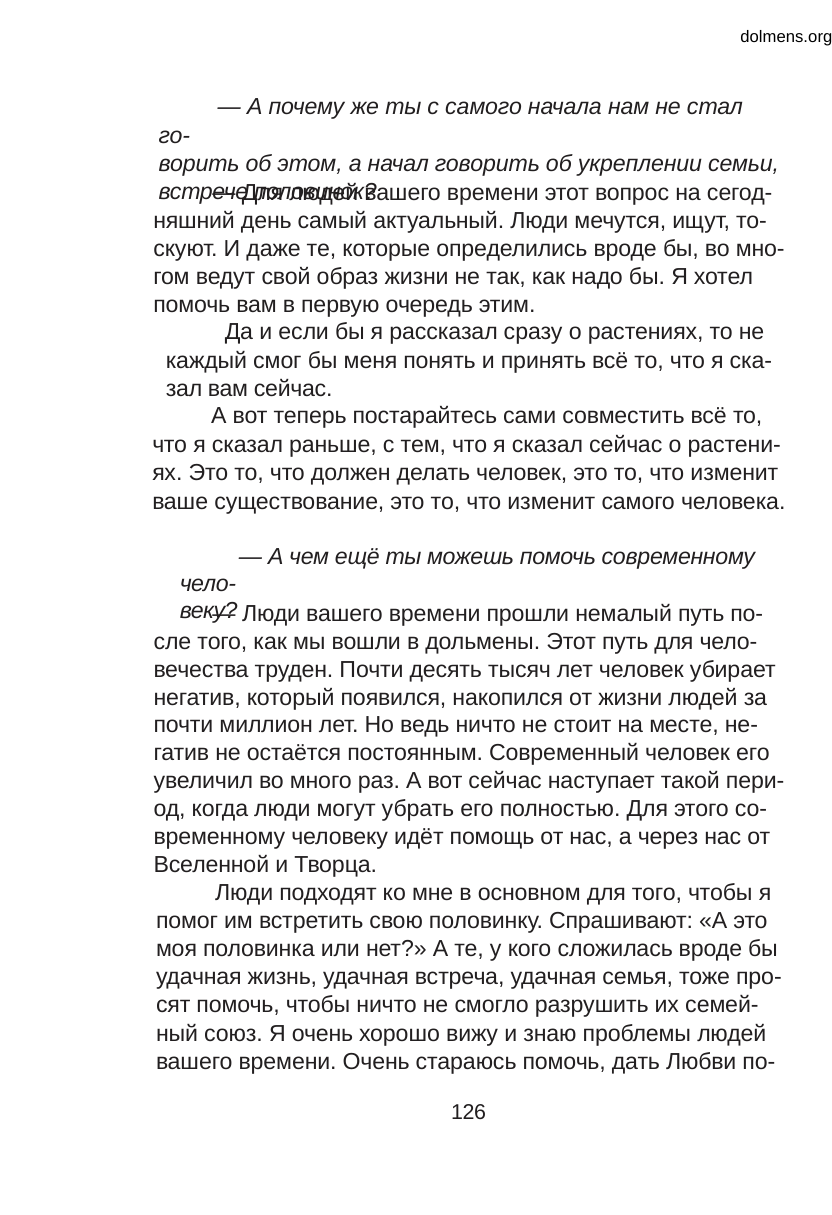

dolmens.org

— А почему же ты с самого начала нам не стал го-
ворить об этом, а начал говорить об укреплении семьи,
встрече половинок?

— Для людей вашего времени этот вопрос на сегод-
няшний день самый актуальный. Люди мечутся, ищут, то-
скуют. И даже те, которые определились вроде бы, во мно-
гом ведут свой образ жизни не так, как надо бы. Я хотел
помочь вам в первую очередь этим.

Да и если бы я рассказал сразу о растениях, то не
каждый смог бы меня понять и принять всё то, что я ска-
зал вам сейчас.

А вот теперь постарайтесь сами совместить всё то,
что я сказал раньше, с тем, что я сказал сейчас о растени-
ях. Это то, что должен делать человек, это то, что изменит
ваше существование, это то, что изменит самого человека.

— А чем ещё ты можешь помочь современному чело-
веку?

— Люди вашего времени прошли немалый путь по-
сле того, как мы вошли в дольмены. Этот путь для чело-
вечества труден. Почти десять тысяч лет человек убирает
негатив, который появился, накопился от жизни людей за
почти миллион лет. Но ведь ничто не стоит на месте, не-
гатив не остаётся постоянным. Современный человек его
увеличил во много раз. А вот сейчас наступает такой пери-
од, когда люди могут убрать его полностью. Для этого со-
временному человеку идёт помощь от нас, а через нас от
Вселенной и Творца.

Люди подходят ко мне в основном для того, чтобы я
помог им встретить свою половинку. Спрашивают: «А это
моя половинка или нет?» А те, у кого сложилась вроде бы
удачная жизнь, удачная встреча, удачная семья, тоже про-
сят помочь, чтобы ничто не смогло разрушить их семей-
ный союз. Я очень хорошо вижу и знаю проблемы людей
вашего времени. Очень стараюсь помочь, дать Любви по-

126